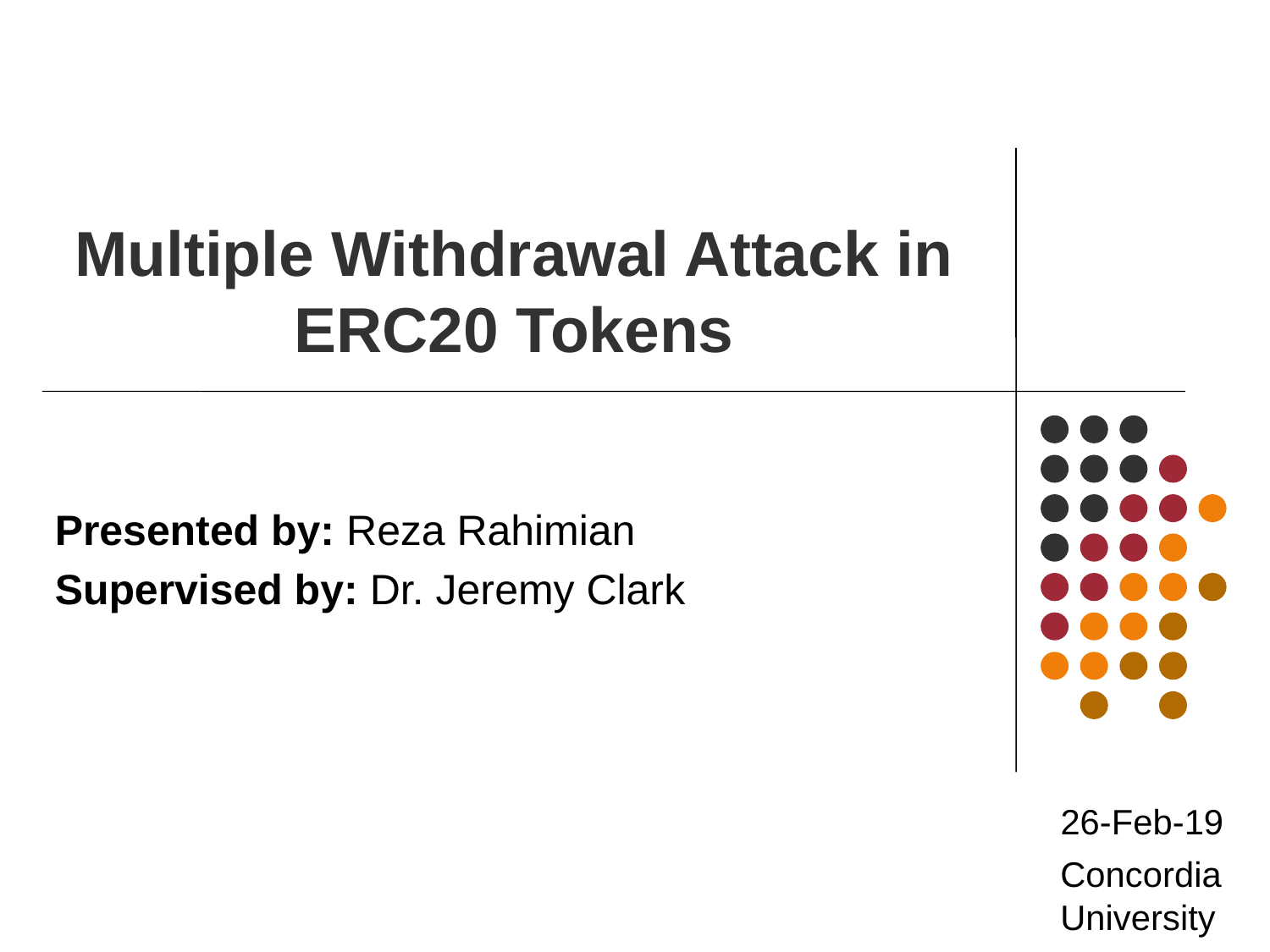

# Multiple Withdrawal Attack in ERC20 Tokens
Presented by: Reza Rahimian
Supervised by: Dr. Jeremy Clark
26-Feb-19
Concordia University